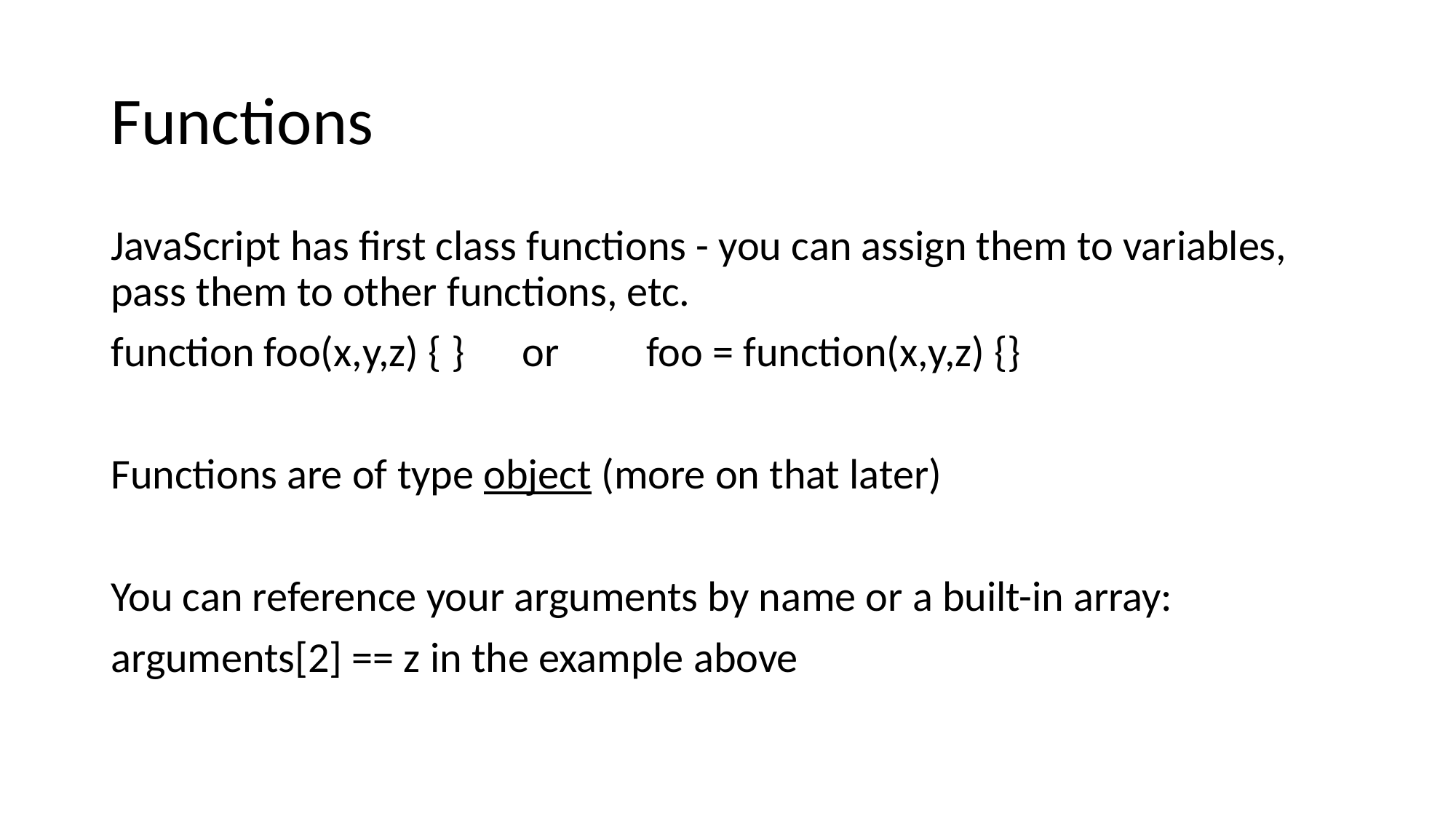

# Functions
JavaScript has first class functions - you can assign them to variables, pass them to other functions, etc.
function foo(x,y,z) { }      or         foo = function(x,y,z) {}

Functions are of type object (more on that later)

You can reference your arguments by name or a built-in array:
arguments[2] == z in the example above